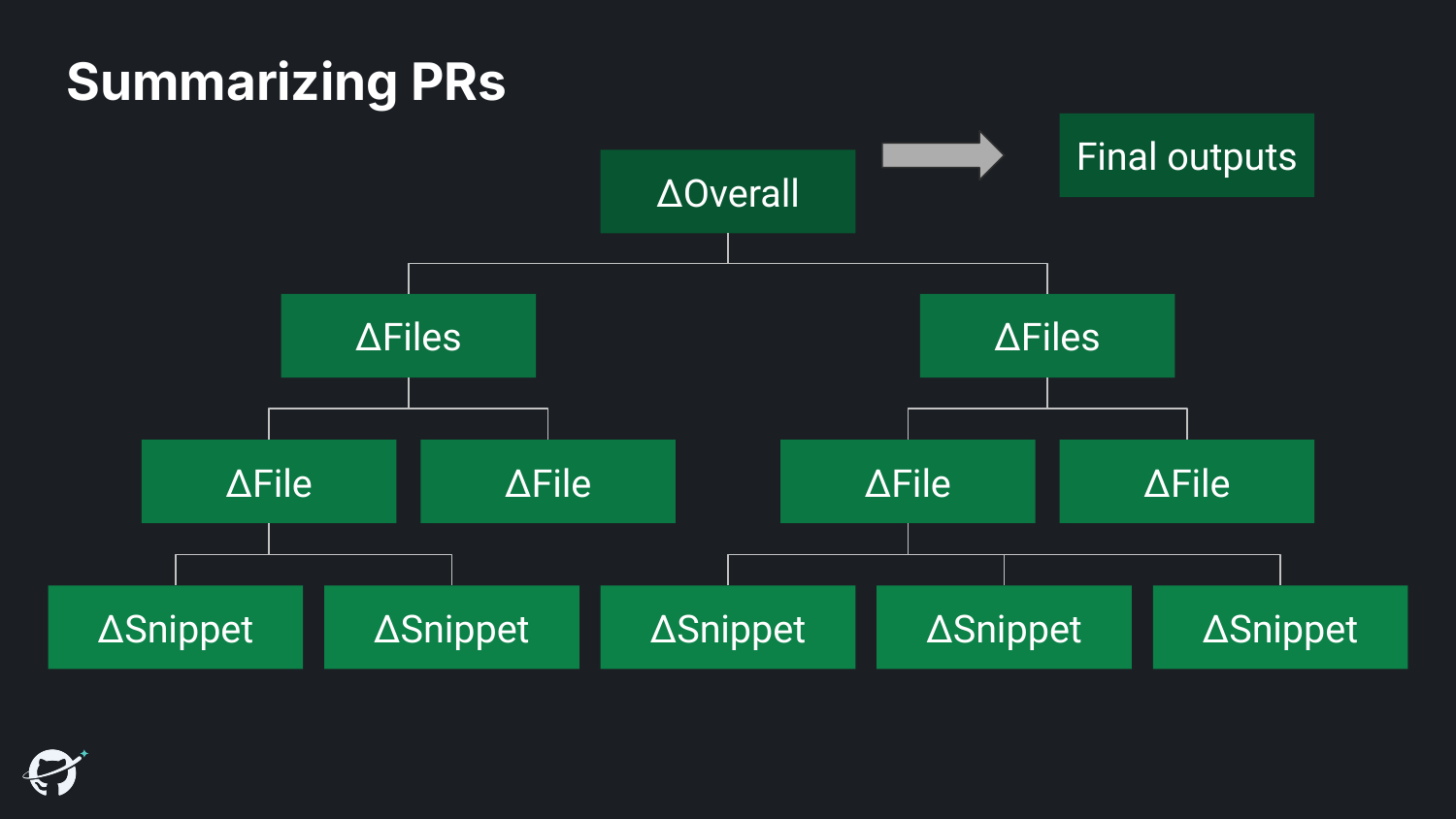

# Summarizing PRs
Final outputs

ΔOverall
ΔFiles
ΔFiles
ΔFile
ΔFile
ΔFile
ΔFile
ΔSnippet
ΔSnippet
ΔSnippet
ΔSnippet
ΔSnippet